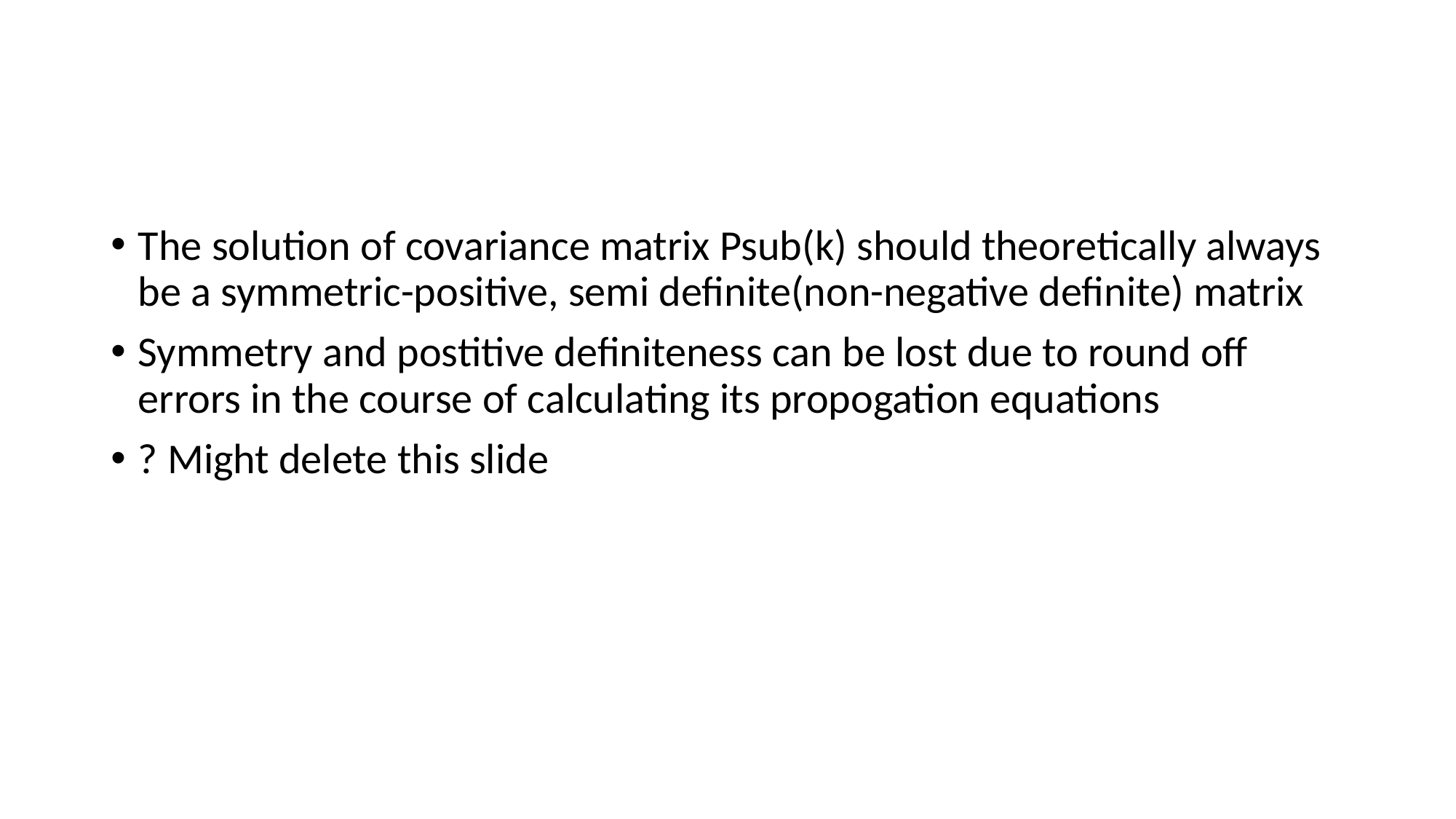

#
The solution of covariance matrix Psub(k) should theoretically always be a symmetric-positive, semi definite(non-negative definite) matrix
Symmetry and postitive definiteness can be lost due to round off errors in the course of calculating its propogation equations
? Might delete this slide